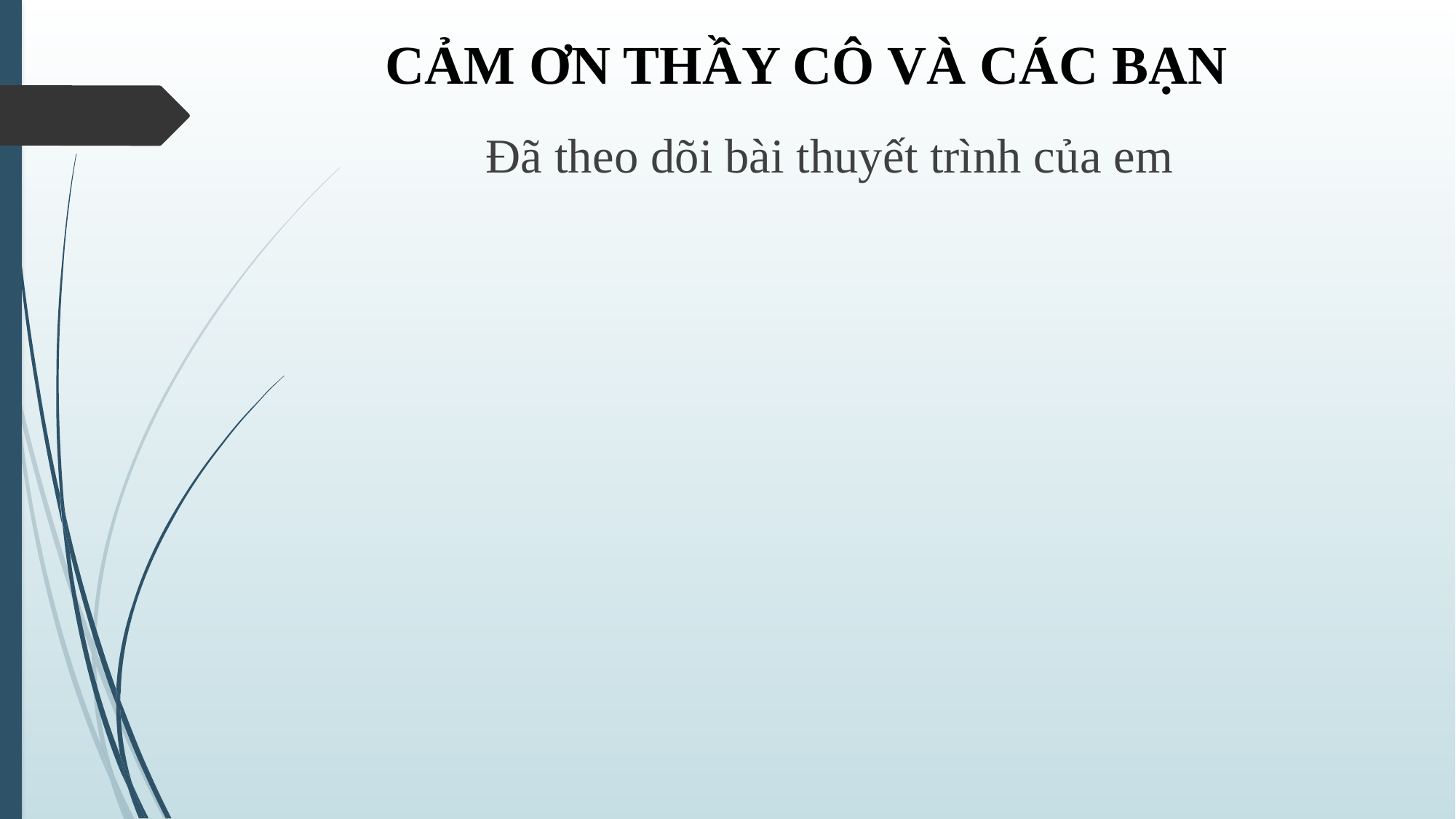

# CẢM ƠN THẦY CÔ VÀ CÁC BẠN
Đã theo dõi bài thuyết trình của em